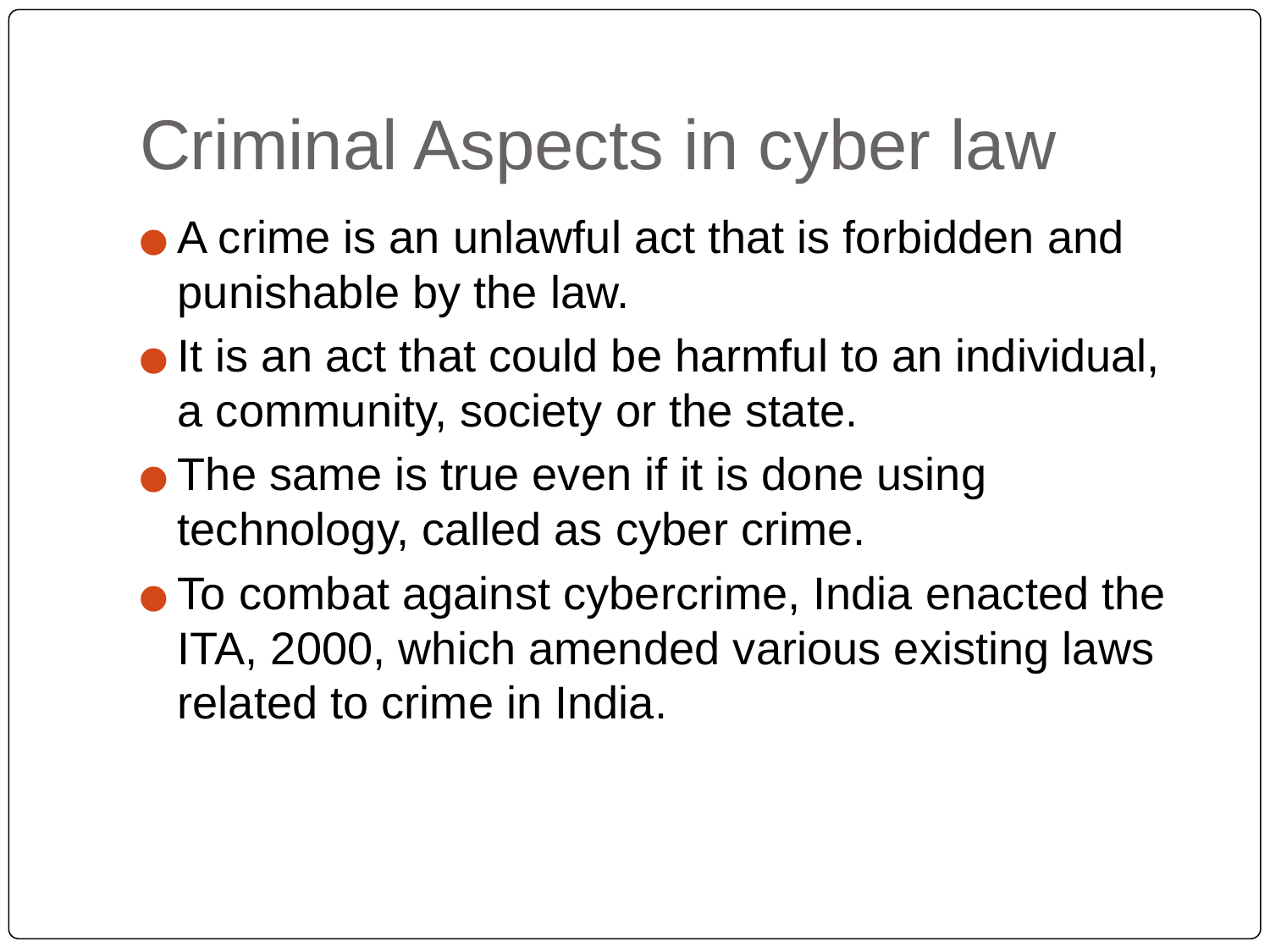

# Criminal Aspects in cyber law
A crime is an unlawful act that is forbidden and punishable by the law.
It is an act that could be harmful to an individual, a community, society or the state.
The same is true even if it is done using technology, called as cyber crime.
To combat against cybercrime, India enacted the ITA, 2000, which amended various existing laws related to crime in India.